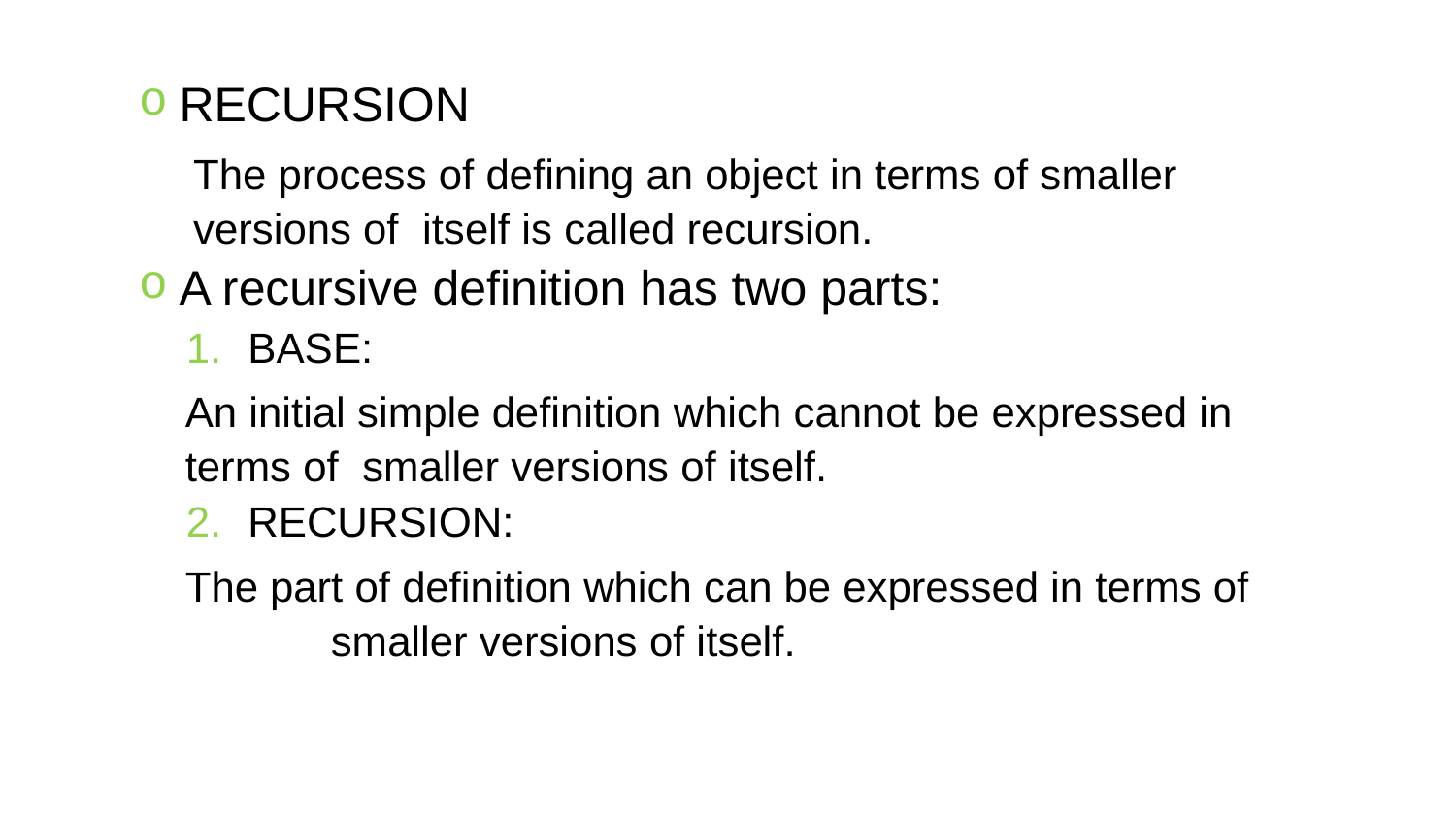

RECURSION
The process of defining an object in terms of smaller versions of  itself is called recursion.
A recursive definition has two parts:
BASE:
An initial simple definition which cannot be expressed in terms of  smaller versions of itself.
RECURSION:
The part of definition which can be expressed in terms of	smaller versions of itself.